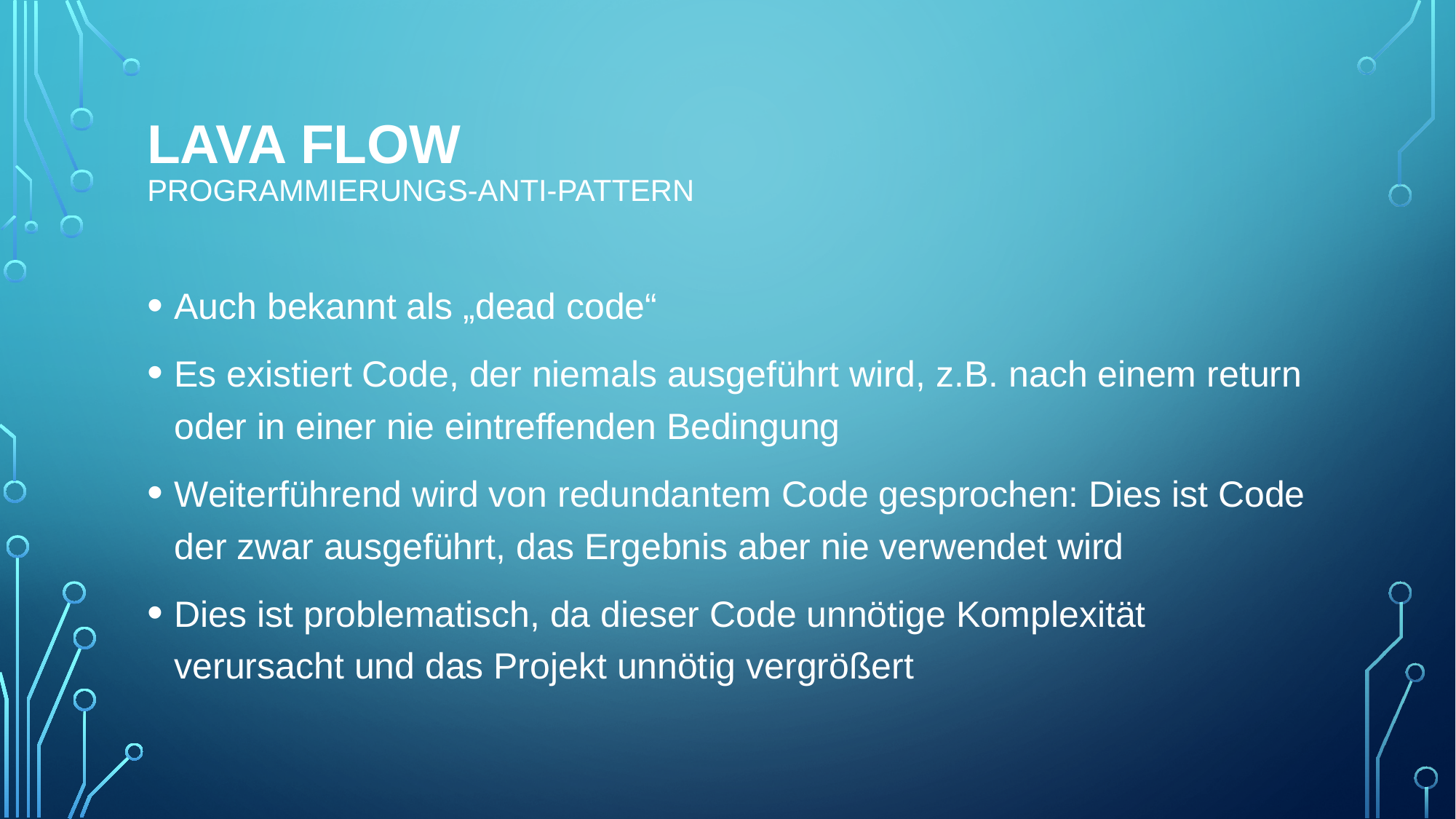

# Lava Flow Programmierungs-Anti-Pattern
Auch bekannt als „dead code“
Es existiert Code, der niemals ausgeführt wird, z.B. nach einem return oder in einer nie eintreffenden Bedingung
Weiterführend wird von redundantem Code gesprochen: Dies ist Code der zwar ausgeführt, das Ergebnis aber nie verwendet wird
Dies ist problematisch, da dieser Code unnötige Komplexität verursacht und das Projekt unnötig vergrößert